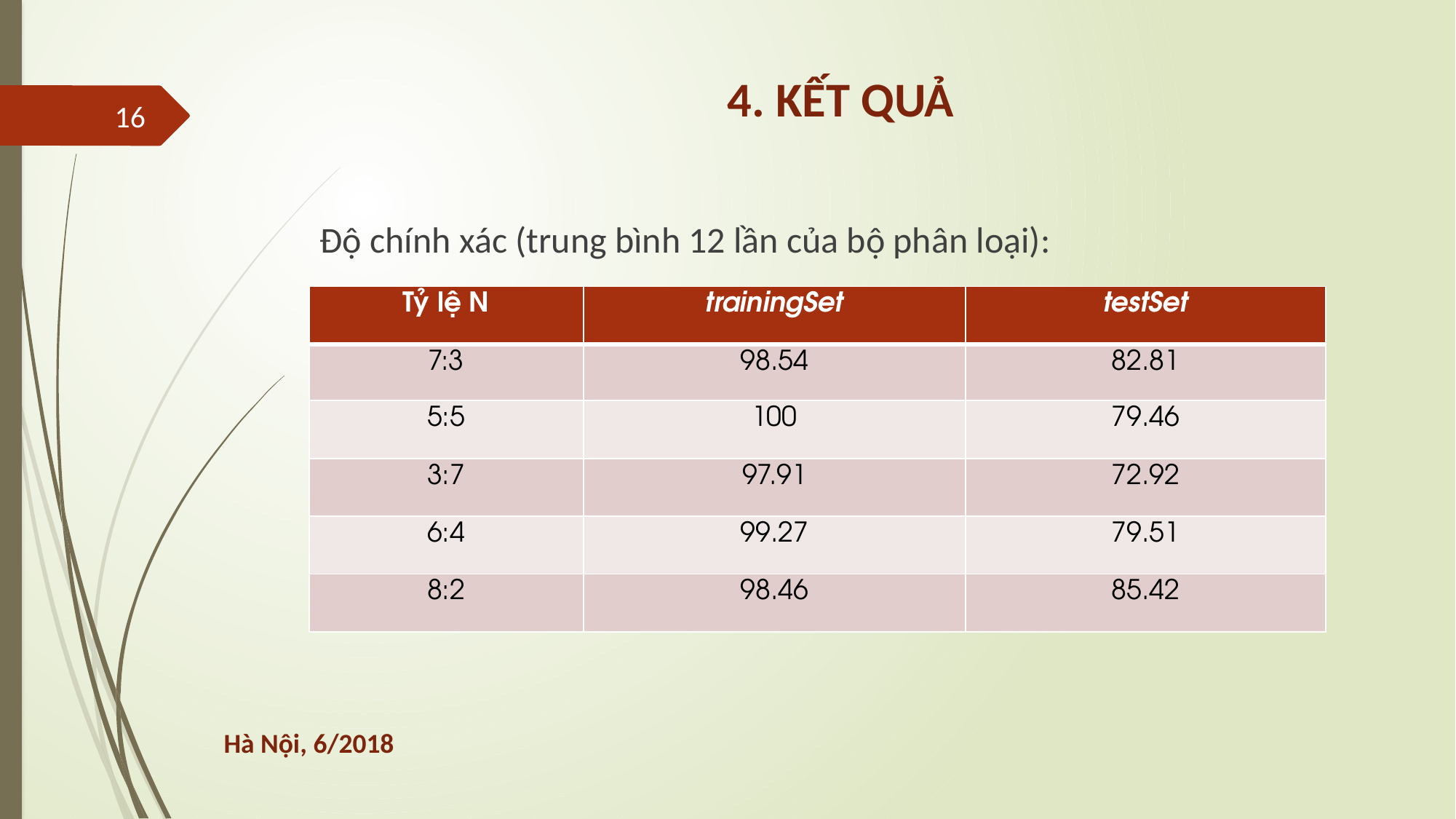

# 4. KẾT QUẢ
16
Độ chính xác (trung bình 12 lần của bộ phân loại):
| Tỷ lệ N | trainingSet | testSet |
| --- | --- | --- |
| 7:3 | 98.54 | 82.81 |
| 5:5 | 100 | 79.46 |
| 3:7 | 97.91 | 72.92 |
| 6:4 | 99.27 | 79.51 |
| 8:2 | 98.46 | 85.42 |
Hà Nội, 6/2018